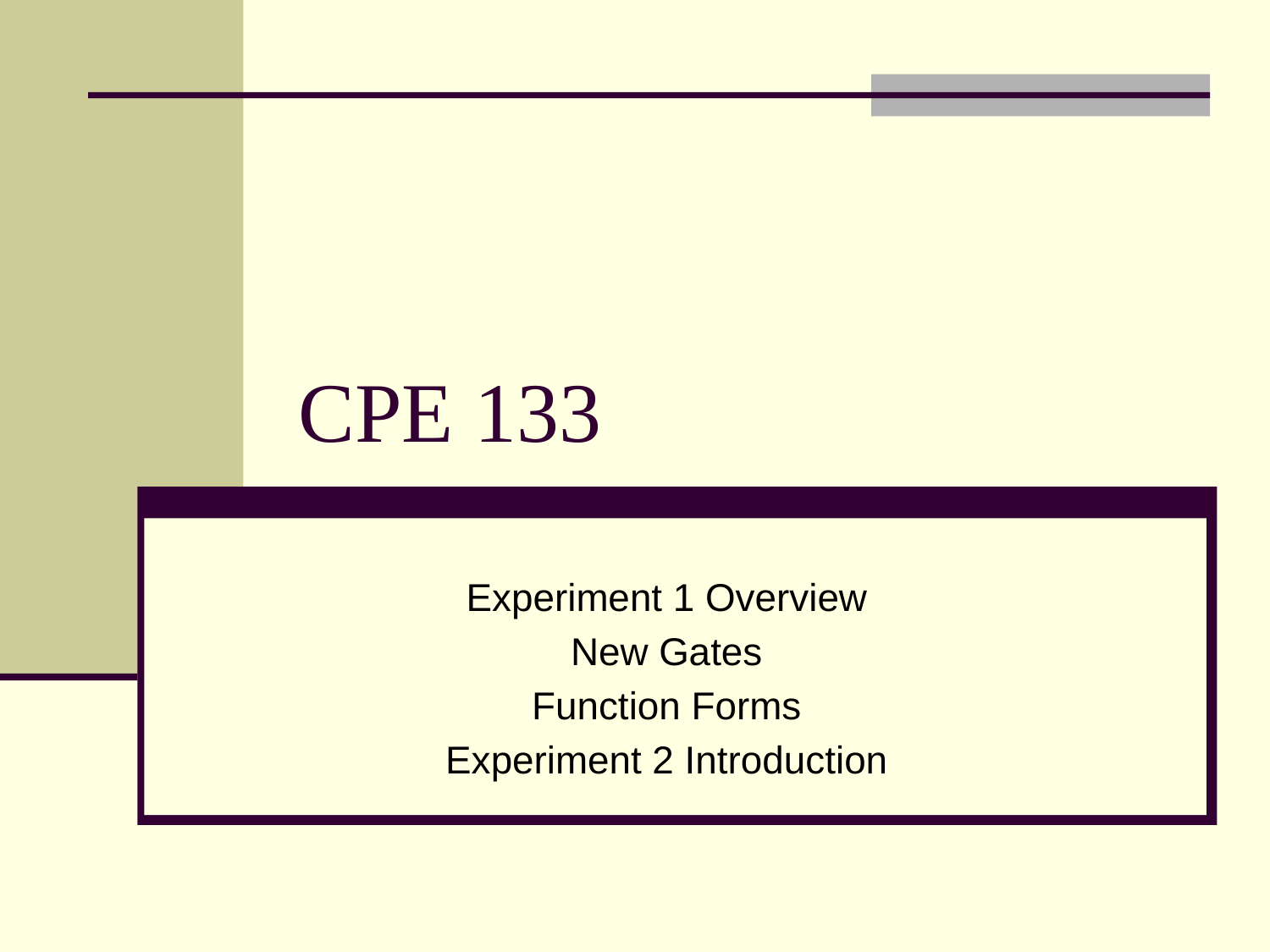

# CPE 133
Experiment 1 Overview
New Gates
Function Forms
Experiment 2 Introduction